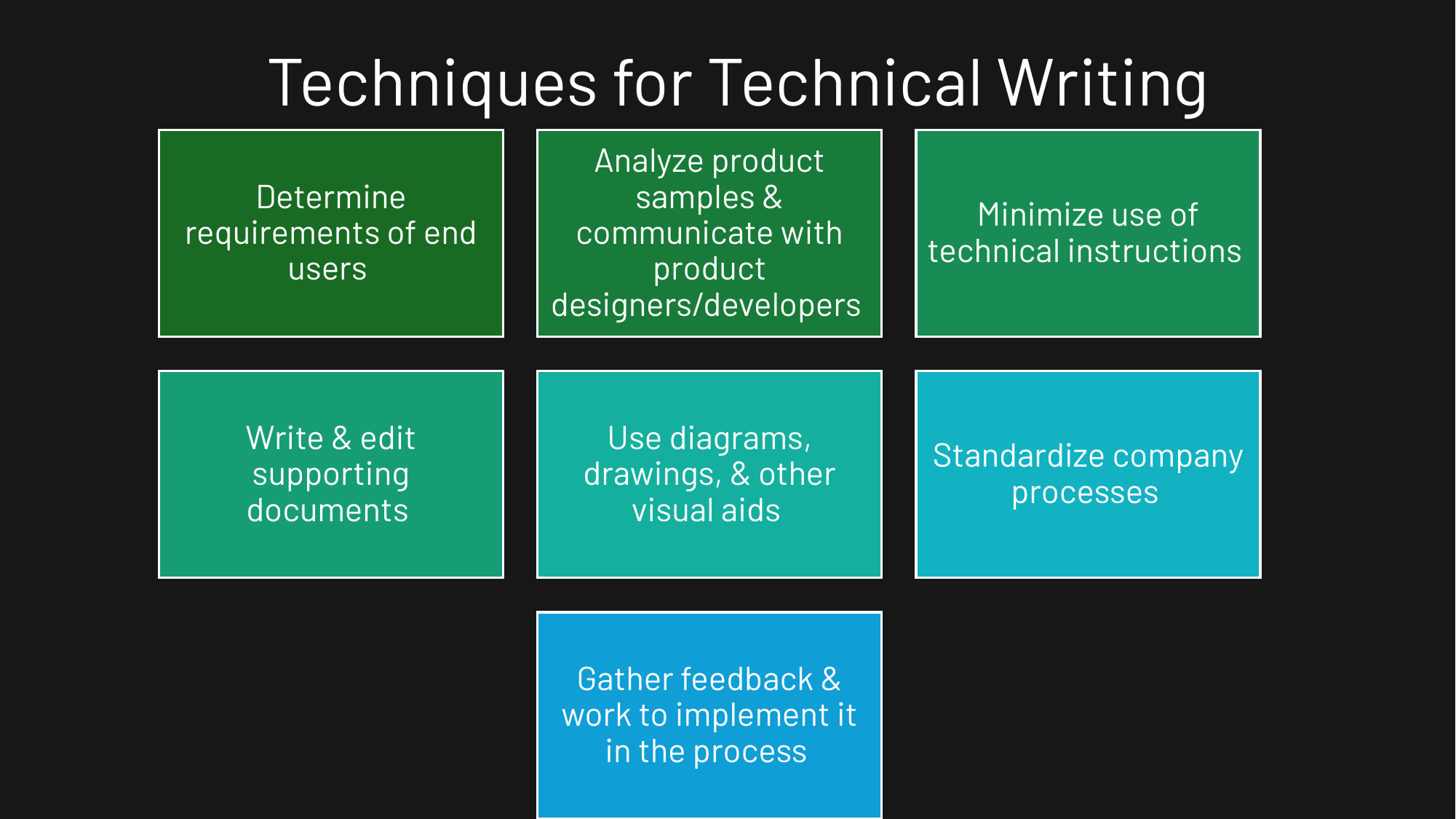

# Techniques for Technical Writing
Determine requirements of end users
Analyze product samples & communicate with product designers/developers
Minimize use of technical instructions
Write & edit supporting documents
Use diagrams, drawings, & other visual aids
Standardize company processes
Gather feedback & work to implement it in the process